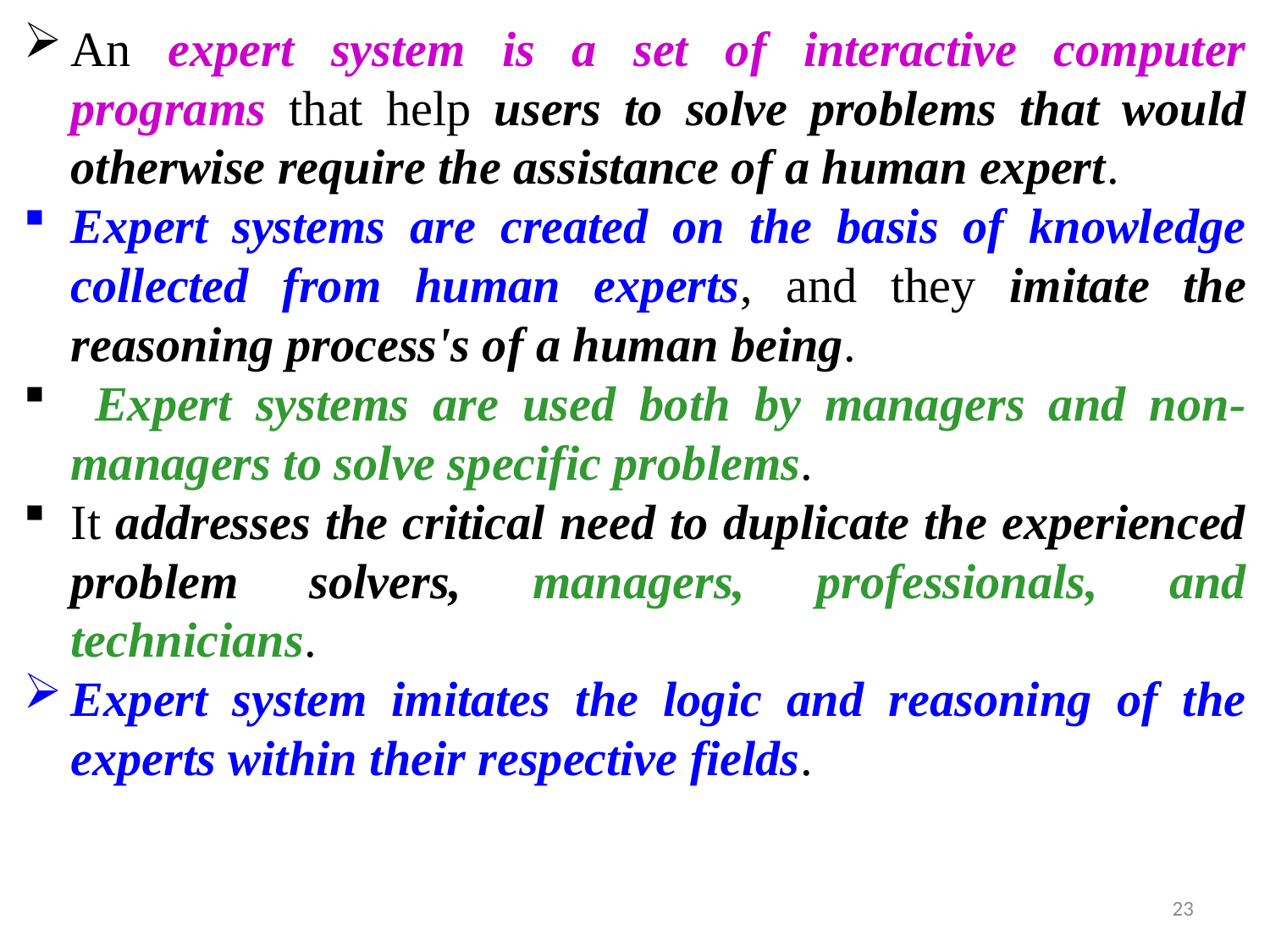

An expert system is a set of interactive computer programs that help users to solve problems that would otherwise require the assistance of a human expert.
Expert systems are created on the basis of knowledge collected from human experts, and they imitate the reasoning process's of a human being.
 Expert systems are used both by managers and non-managers to solve specific problems.
It addresses the critical need to duplicate the experienced problem solvers, managers, professionals, and technicians.
Expert system imitates the logic and reasoning of the experts within their respective fields.

23